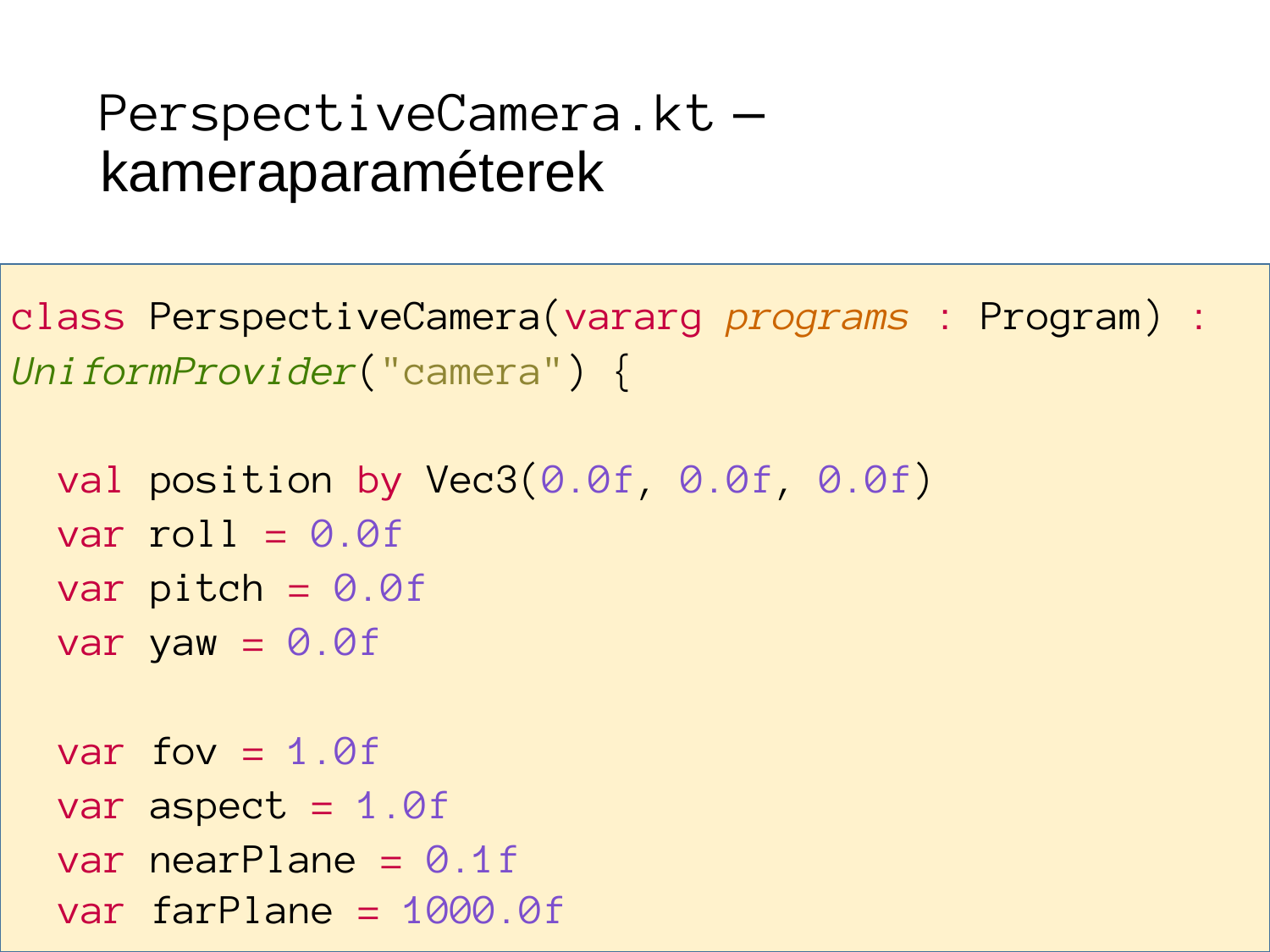

# PerspectiveCamera.kt – kameraparaméterek
class PerspectiveCamera(vararg programs : Program) : UniformProvider("camera") {

  val position by Vec3(0.0f, 0.0f, 0.0f)
  var roll = 0.0f
  var pitch = 0.0f
  var yaw = 0.0f

  var fov = 1.0f
  var aspect = 1.0f
  var nearPlane = 0.1f
  var farPlane = 1000.0f